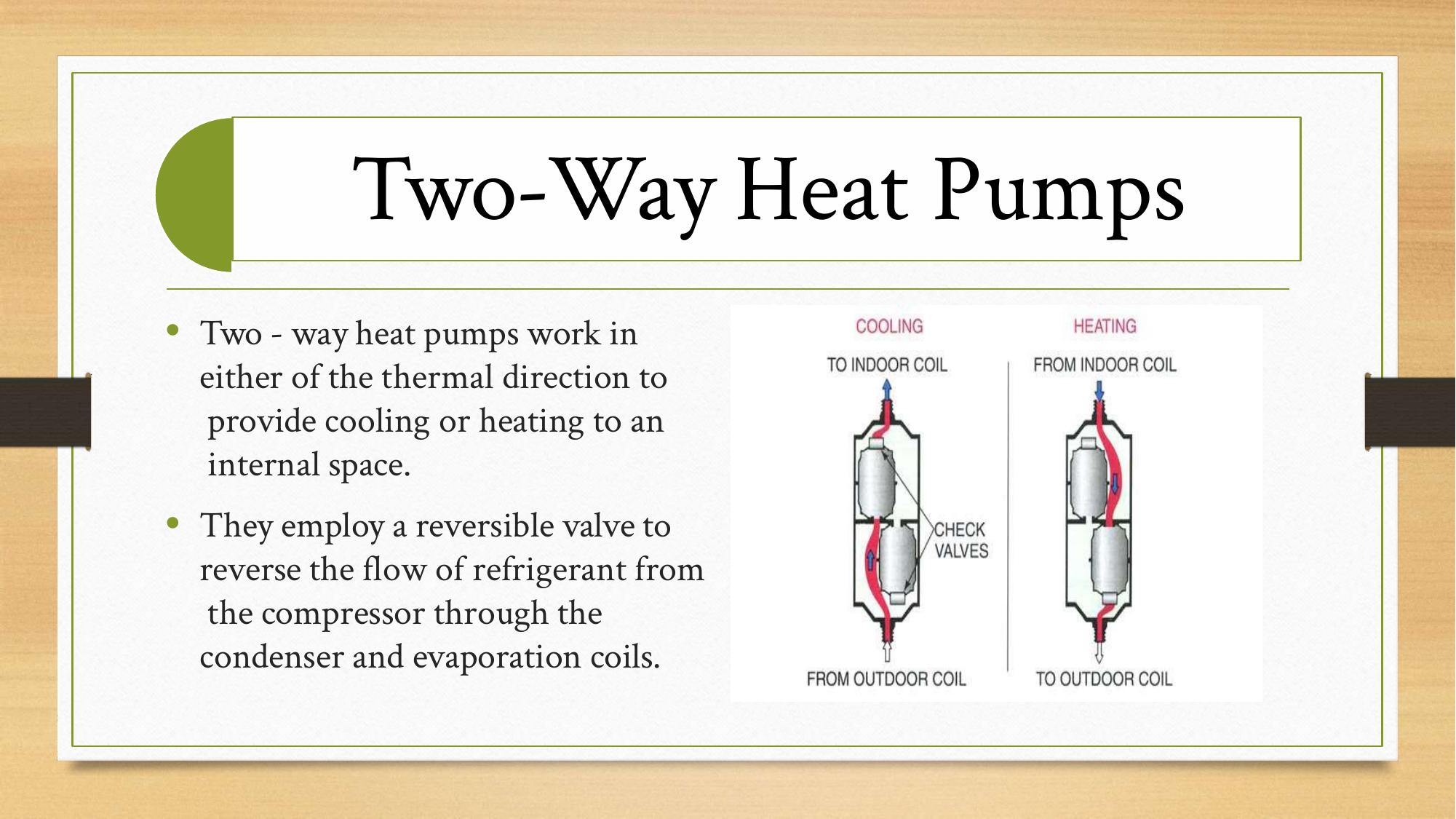

# Two-Way Heat Pumps

Two - way heat pumps work in  either of the thermal direction to  provide cooling or heating to an  internal space.
They employ a reversible valve to  reverse the flow of refrigerant from  the compressor through the  condenser and evaporation coils.